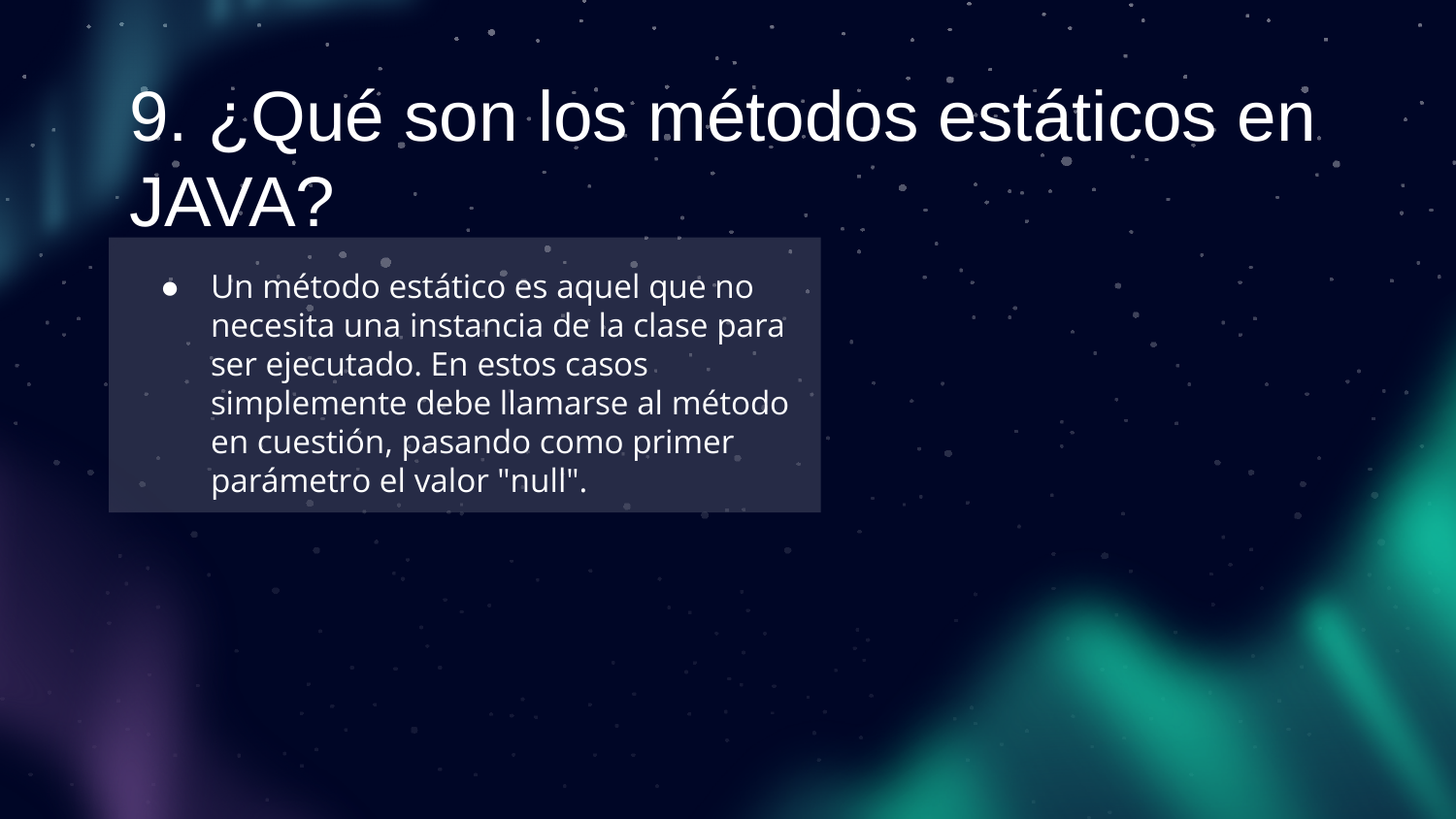

# 9. ¿Qué son los métodos estáticos en JAVA?
Un método estático es aquel que no necesita una instancia de la clase para ser ejecutado. En estos casos simplemente debe llamarse al método en cuestión, pasando como primer parámetro el valor "null".